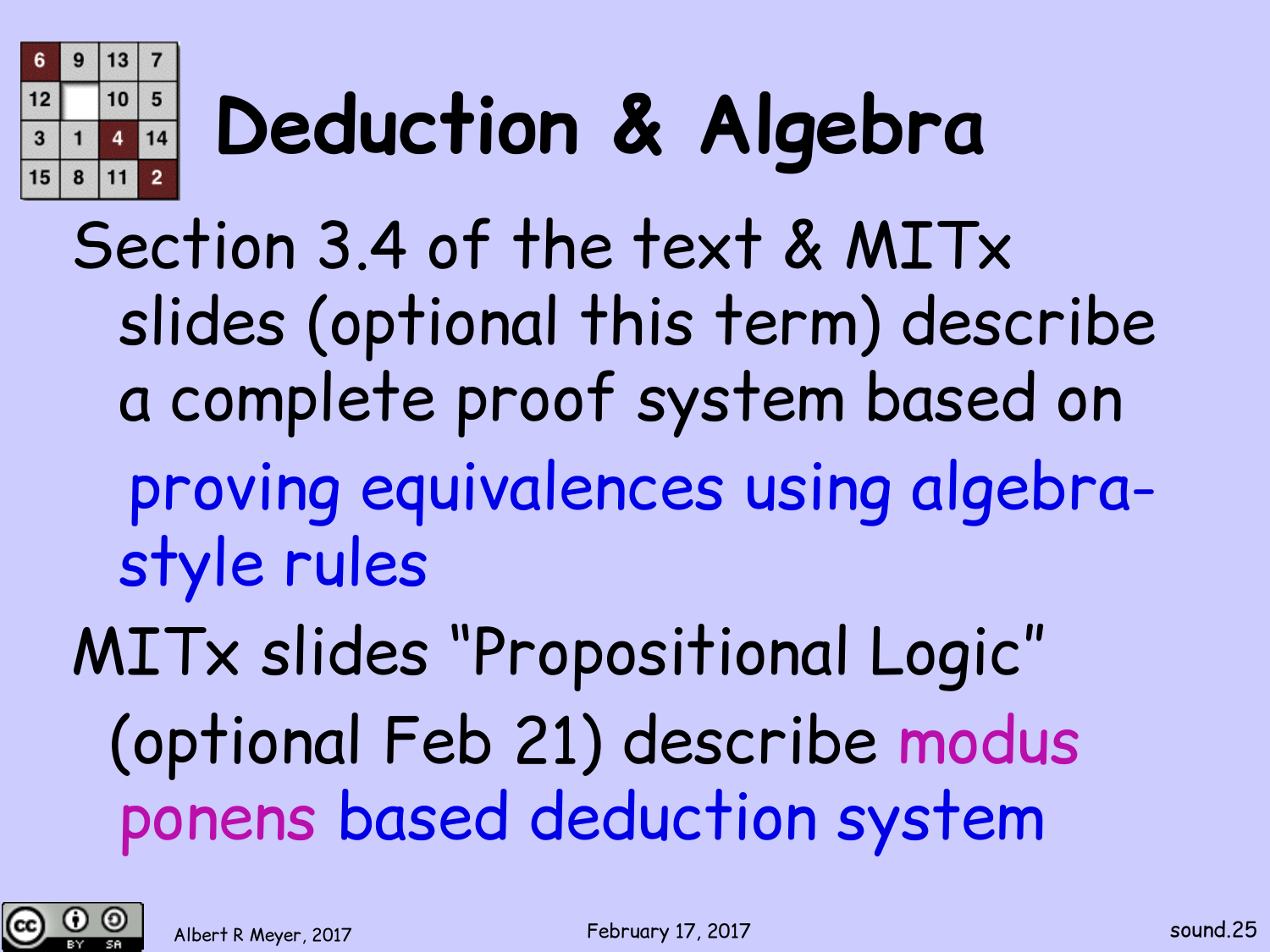

# Deduction & Algebra
Section 3.4 of the text & MITx slides (optional this term) describe a complete proof system based on
   proving equivalences using algebra-style rules
MITx slides “Propositional Logic”
  (optional Feb 21) describe modus ponens based deduction system
sound.25